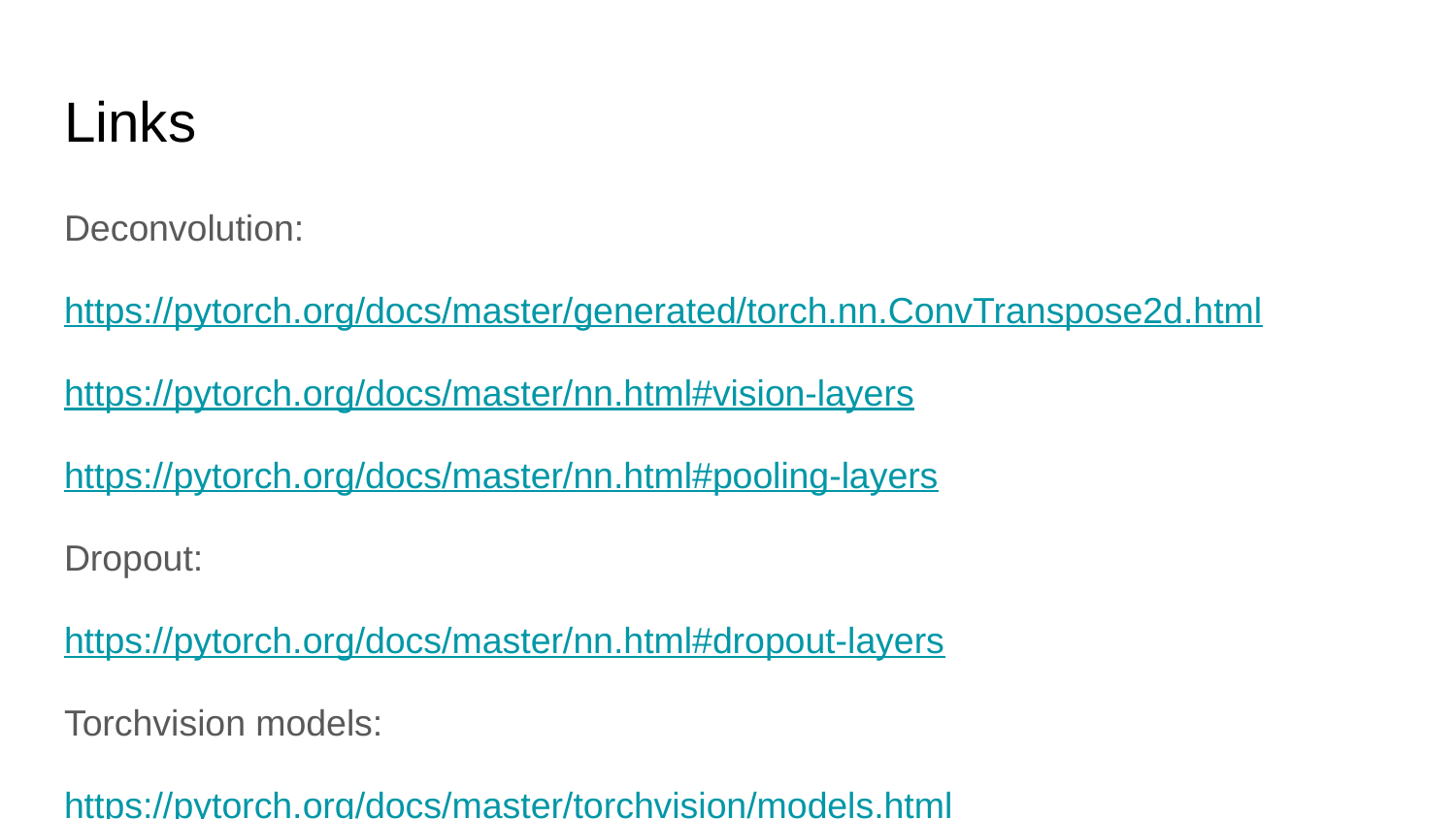

# Links
Deconvolution:
https://pytorch.org/docs/master/generated/torch.nn.ConvTranspose2d.html
https://pytorch.org/docs/master/nn.html#vision-layers
https://pytorch.org/docs/master/nn.html#pooling-layers
Dropout:
https://pytorch.org/docs/master/nn.html#dropout-layers
Torchvision models:
https://pytorch.org/docs/master/torchvision/models.html